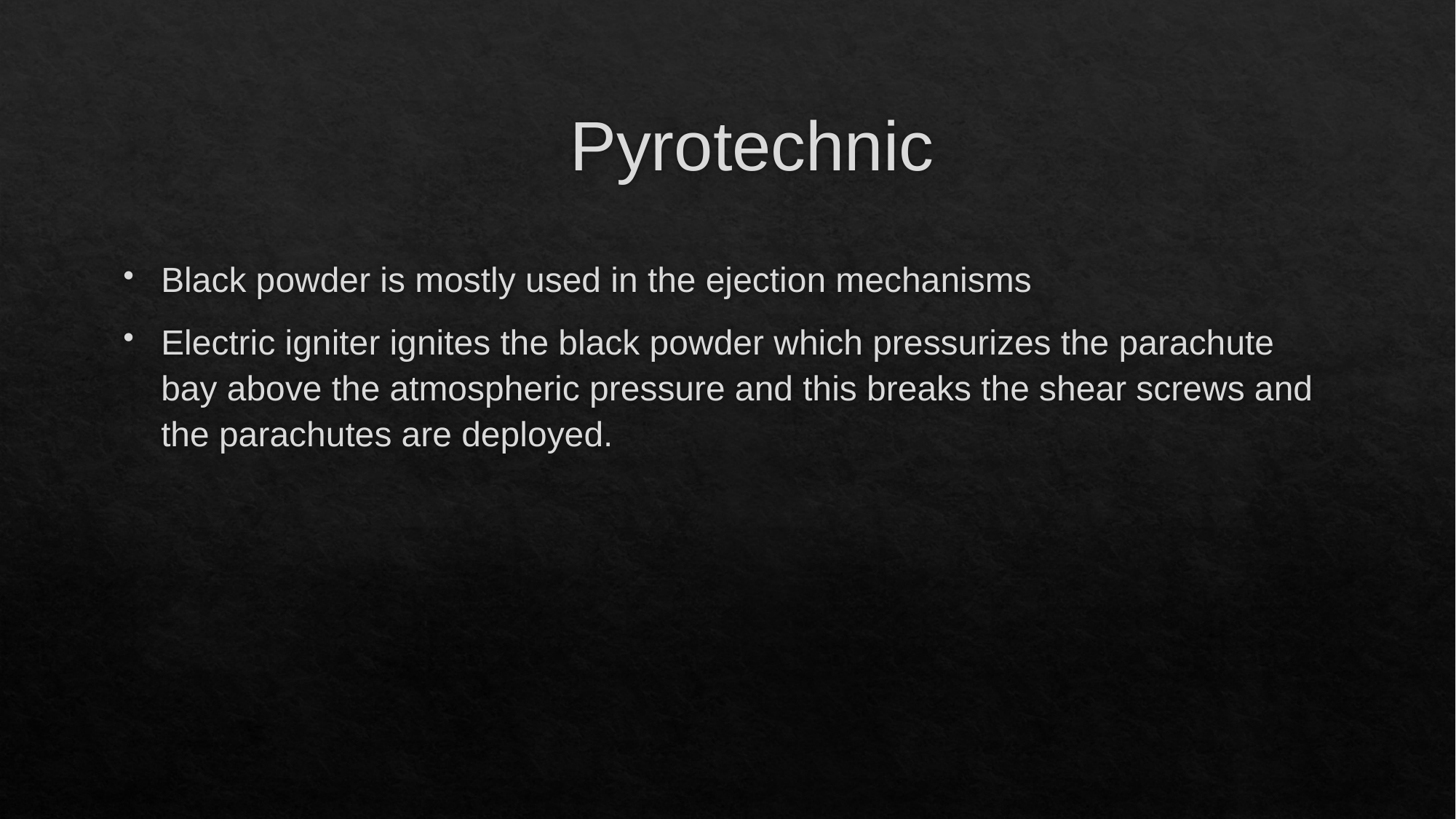

# Pyrotechnic
Black powder is mostly used in the ejection mechanisms
Electric igniter ignites the black powder which pressurizes the parachute bay above the atmospheric pressure and this breaks the shear screws and the parachutes are deployed.